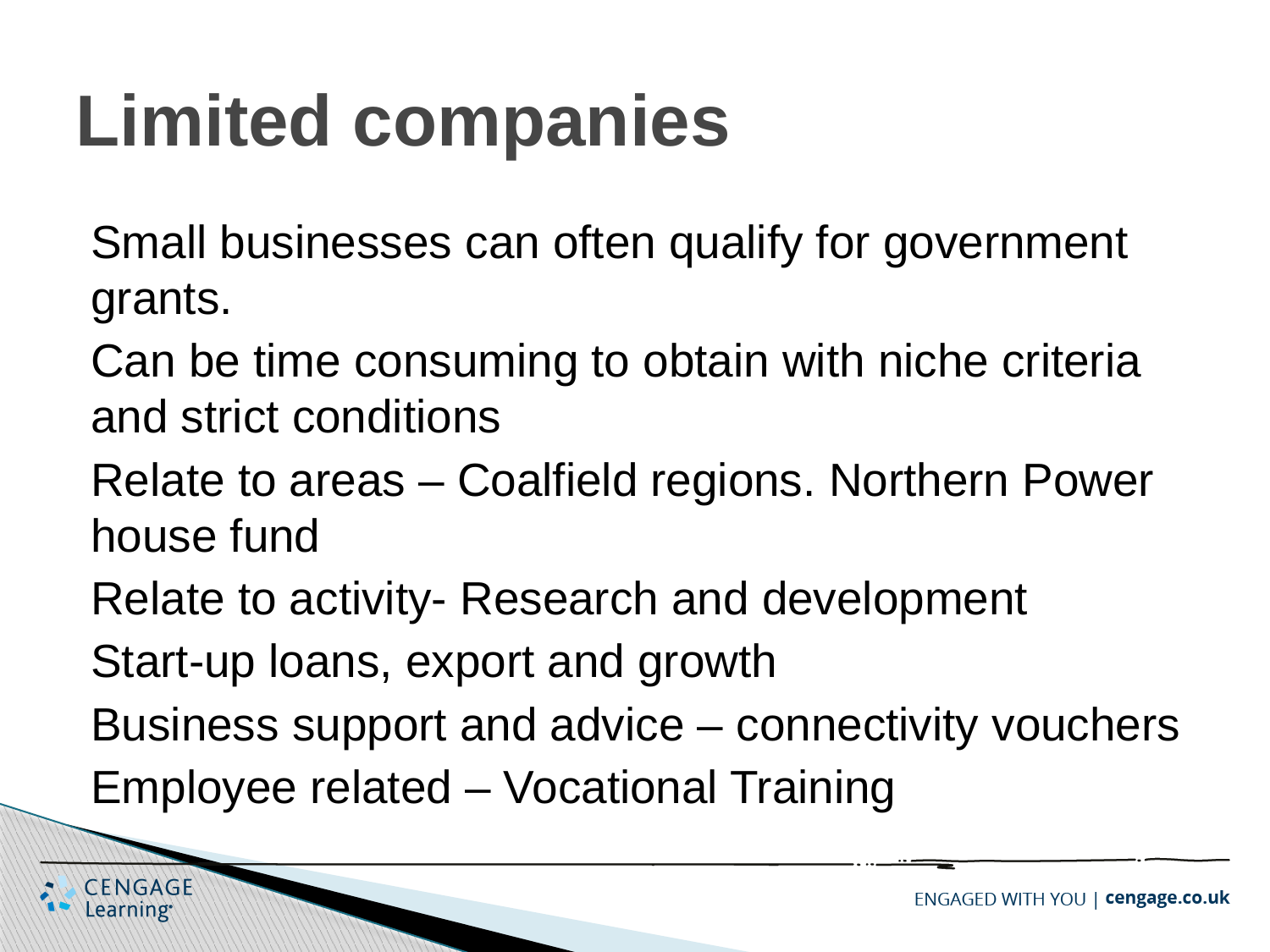

# Limited companies
Small businesses can often qualify for government grants.
Can be time consuming to obtain with niche criteria and strict conditions
Relate to areas – Coalfield regions. Northern Power house fund
Relate to activity- Research and development
Start-up loans, export and growth
Business support and advice – connectivity vouchers
Employee related – Vocational Training